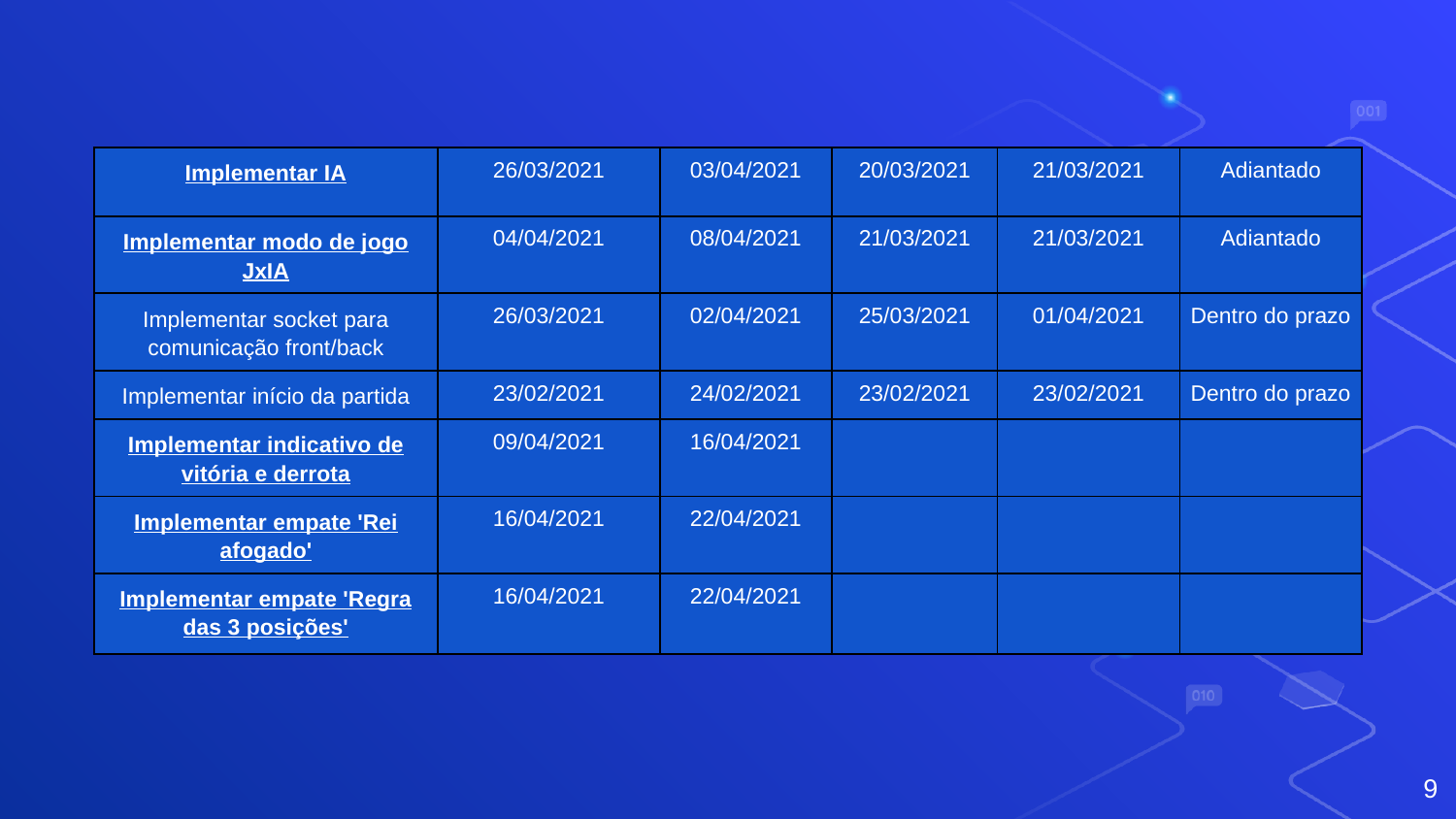

| Implementar IA | 26/03/2021 | 03/04/2021 | 20/03/2021 | 21/03/2021 | Adiantado |
| --- | --- | --- | --- | --- | --- |
| Implementar modo de jogo JxIA | 04/04/2021 | 08/04/2021 | 21/03/2021 | 21/03/2021 | Adiantado |
| Implementar socket para comunicação front/back | 26/03/2021 | 02/04/2021 | 25/03/2021 | 01/04/2021 | Dentro do prazo |
| Implementar início da partida | 23/02/2021 | 24/02/2021 | 23/02/2021 | 23/02/2021 | Dentro do prazo |
| Implementar indicativo de vitória e derrota | 09/04/2021 | 16/04/2021 |  |  |  |
| Implementar empate 'Rei afogado' | 16/04/2021 | 22/04/2021 |  |  |  |
| Implementar empate 'Regra das 3 posições' | 16/04/2021 | 22/04/2021 |  |  |  |
9